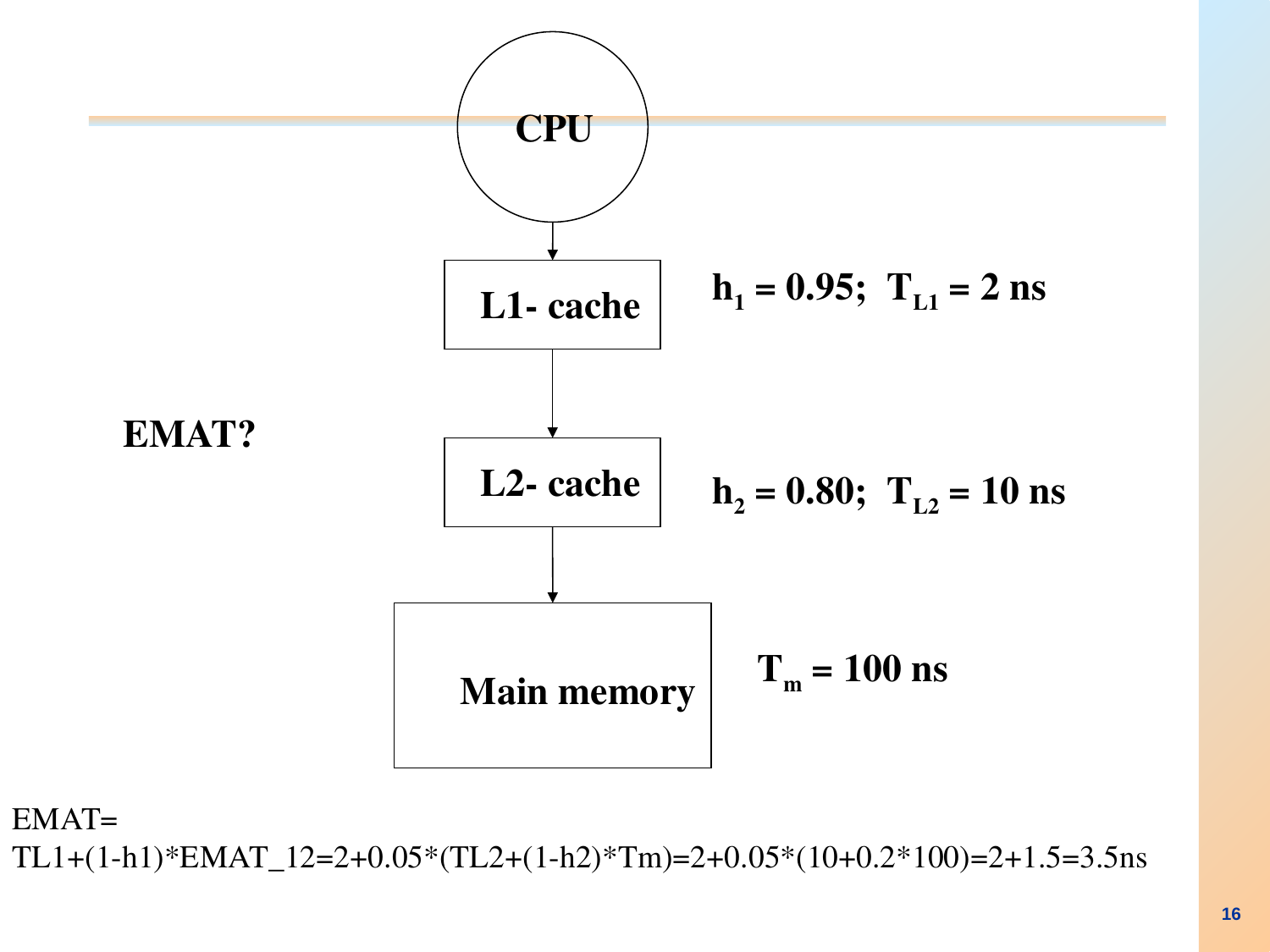

CPU
h1 = 0.95;  TL1 = 2 ns

L1- cache
EMAT?

L2- cache
h2 = 0.80;  TL2 = 10 ns

 Tm = 100 ns
Main memory
EMAT=
TL1+(1-h1)*EMAT_12=2+0.05*(TL2+(1-h2)*Tm)=2+0.05*(10+0.2*100)=2+1.5=3.5ns